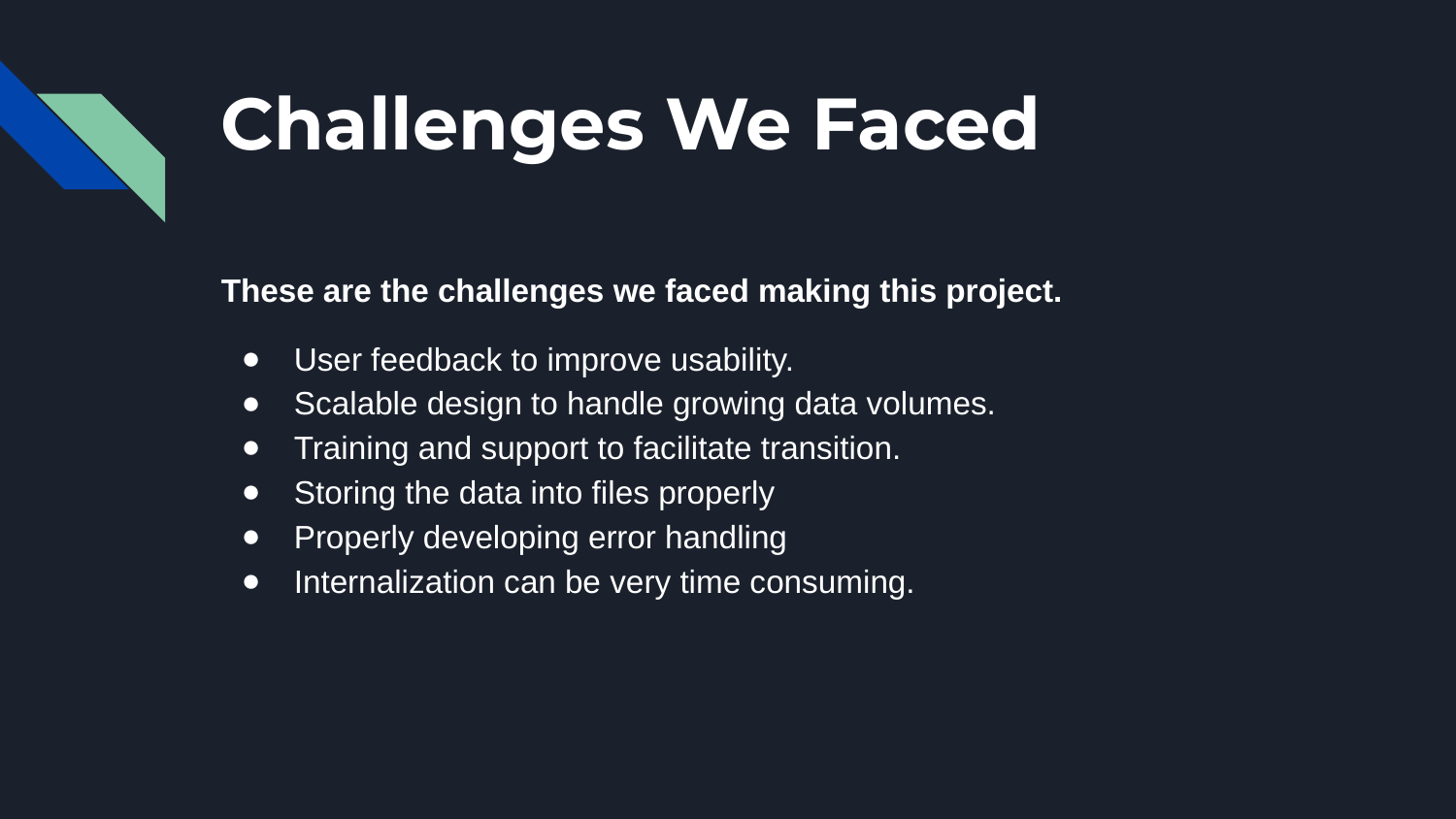

# Challenges We Faced
These are the challenges we faced making this project.
User feedback to improve usability.
Scalable design to handle growing data volumes.
Training and support to facilitate transition.
Storing the data into files properly
Properly developing error handling
Internalization can be very time consuming.